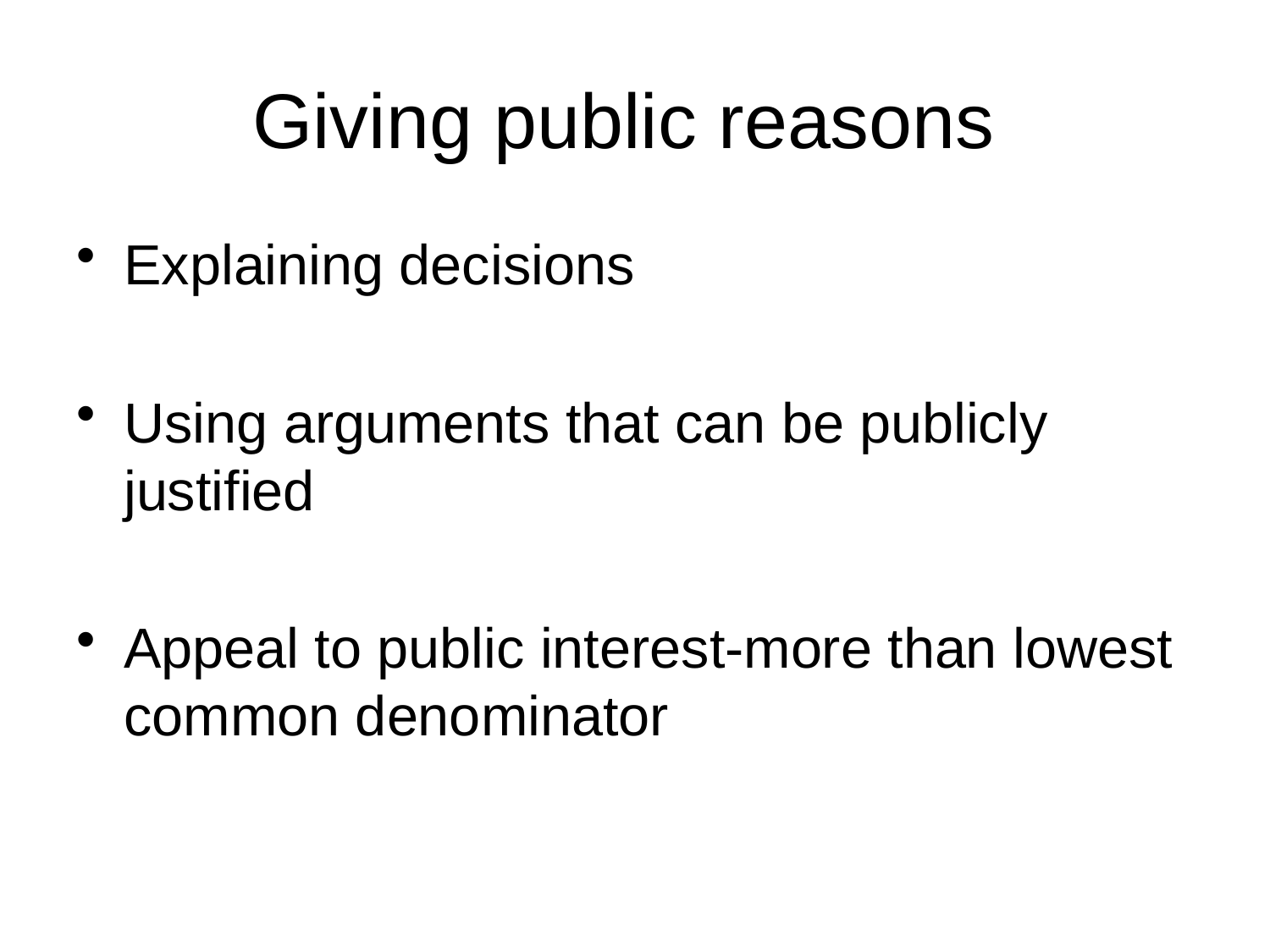

# Giving public reasons
Explaining decisions

Using arguments that can be publicly justified

Appeal to public interest-more than lowest common denominator